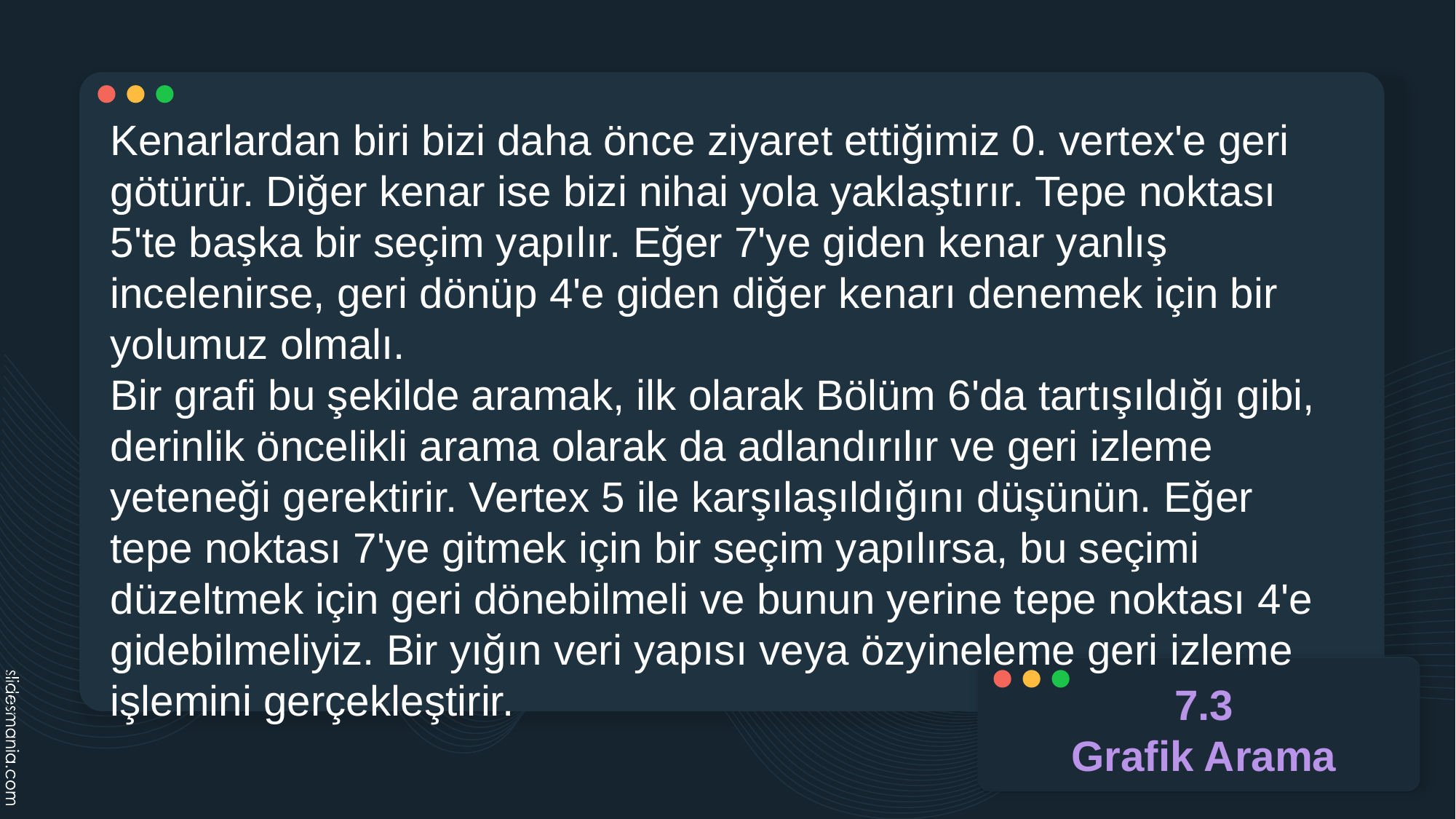

Kenarlardan biri bizi daha önce ziyaret ettiğimiz 0. vertex'e geri götürür. Diğer kenar ise bizi nihai yola yaklaştırır. Tepe noktası 5'te başka bir seçim yapılır. Eğer 7'ye giden kenar yanlış incelenirse, geri dönüp 4'e giden diğer kenarı denemek için bir yolumuz olmalı.
Bir grafi bu şekilde aramak, ilk olarak Bölüm 6'da tartışıldığı gibi, derinlik öncelikli arama olarak da adlandırılır ve geri izleme yeteneği gerektirir. Vertex 5 ile karşılaşıldığını düşünün. Eğer tepe noktası 7'ye gitmek için bir seçim yapılırsa, bu seçimi düzeltmek için geri dönebilmeli ve bunun yerine tepe noktası 4'e gidebilmeliyiz. Bir yığın veri yapısı veya özyineleme geri izleme işlemini gerçekleştirir.
7.3
Grafik Arama